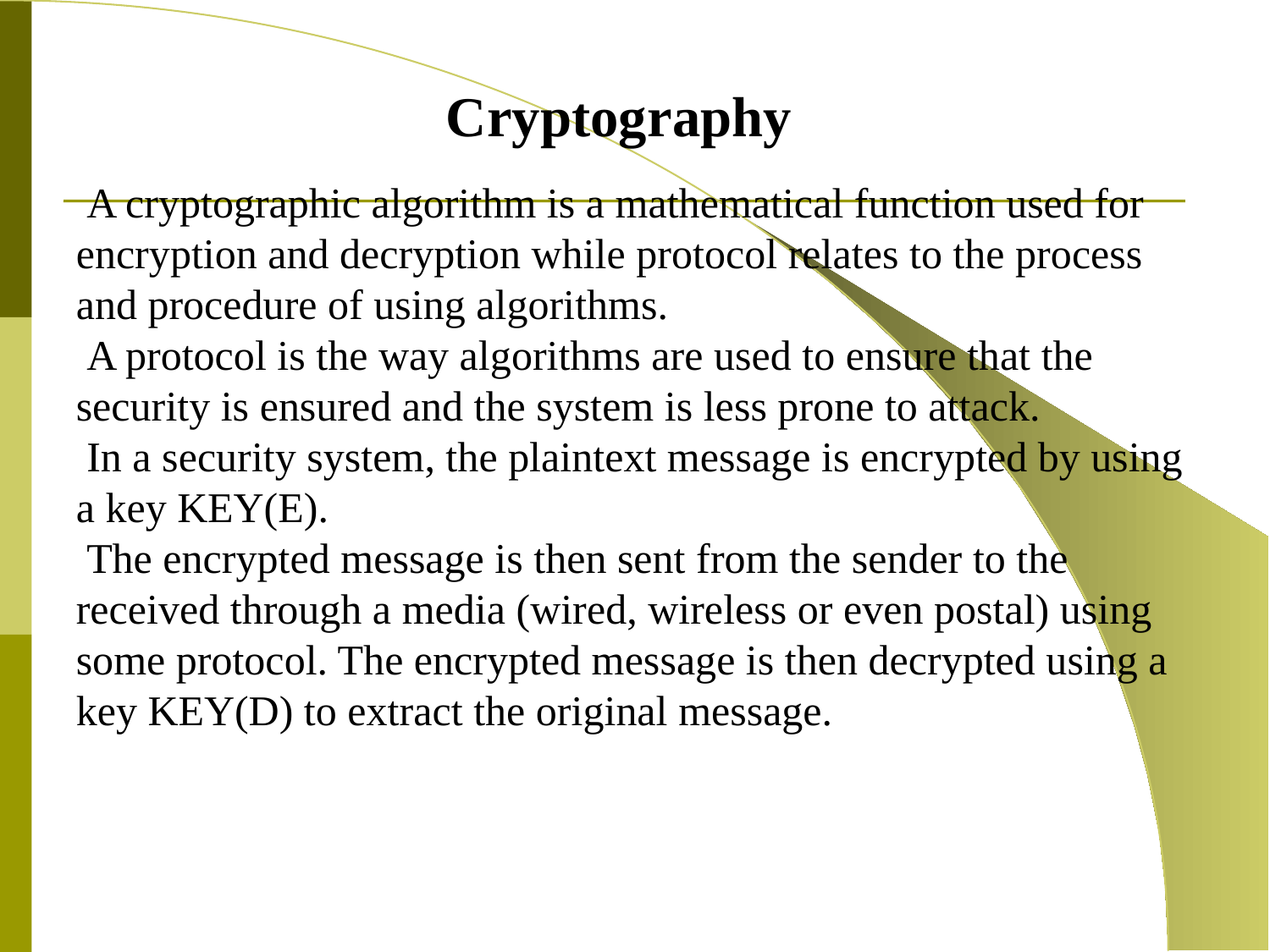

Cryptography
 A cryptographic algorithm is a mathematical function used for encryption and decryption while protocol relates to the process and procedure of using algorithms.
 A protocol is the way algorithms are used to ensure that the security is ensured and the system is less prone to attack.
 In a security system, the plaintext message is encrypted by using a key KEY(E).
 The encrypted message is then sent from the sender to the received through a media (wired, wireless or even postal) using some protocol. The encrypted message is then decrypted using a key KEY(D) to extract the original message.